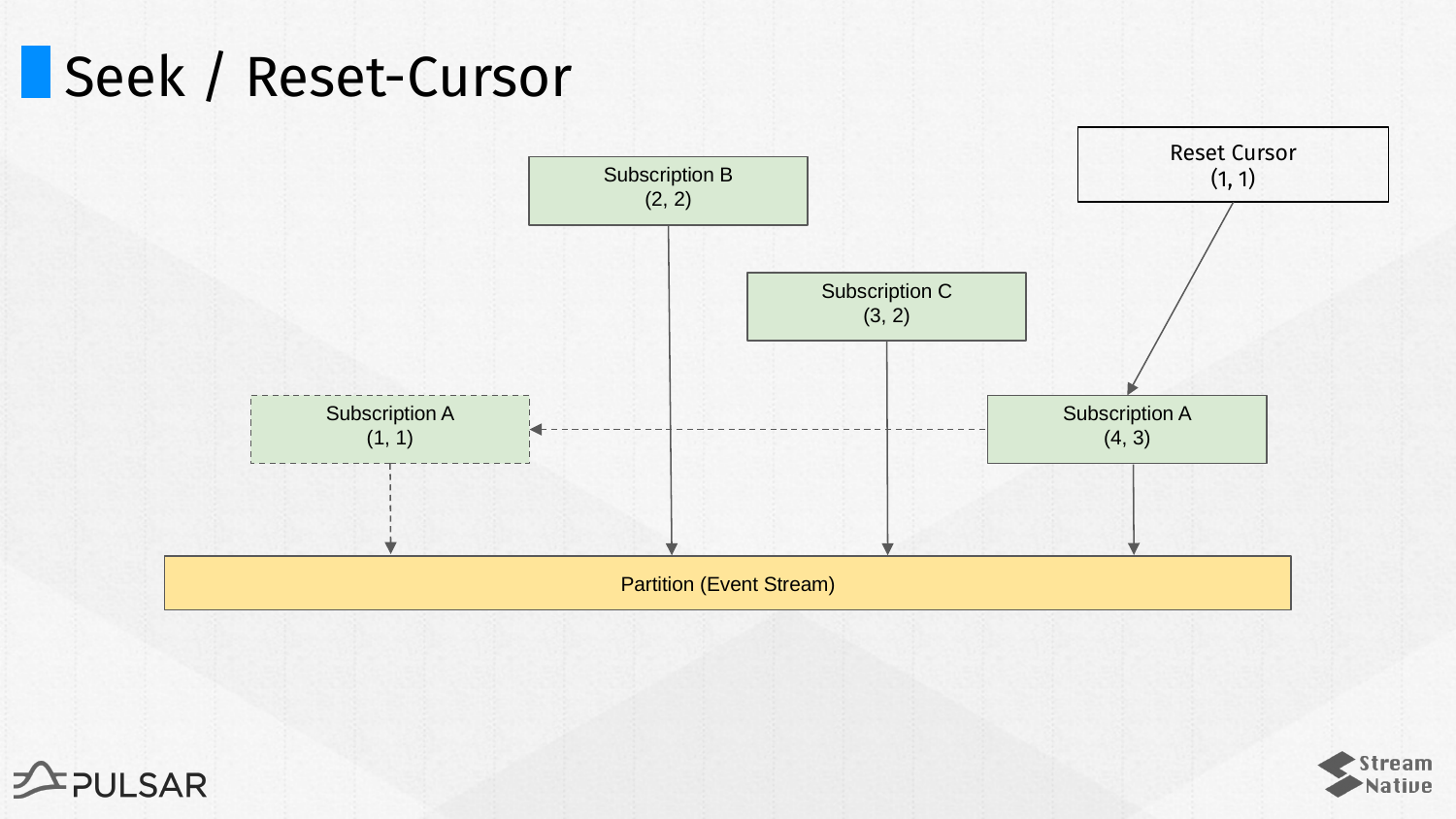

# Seek / Reset-Cursor
Reset Cursor
(1, 1)
Subscription B
(2, 2)
Subscription C
(3, 2)
Subscription A
(1, 1)
Subscription A
(4, 3)
Partition (Event Stream)